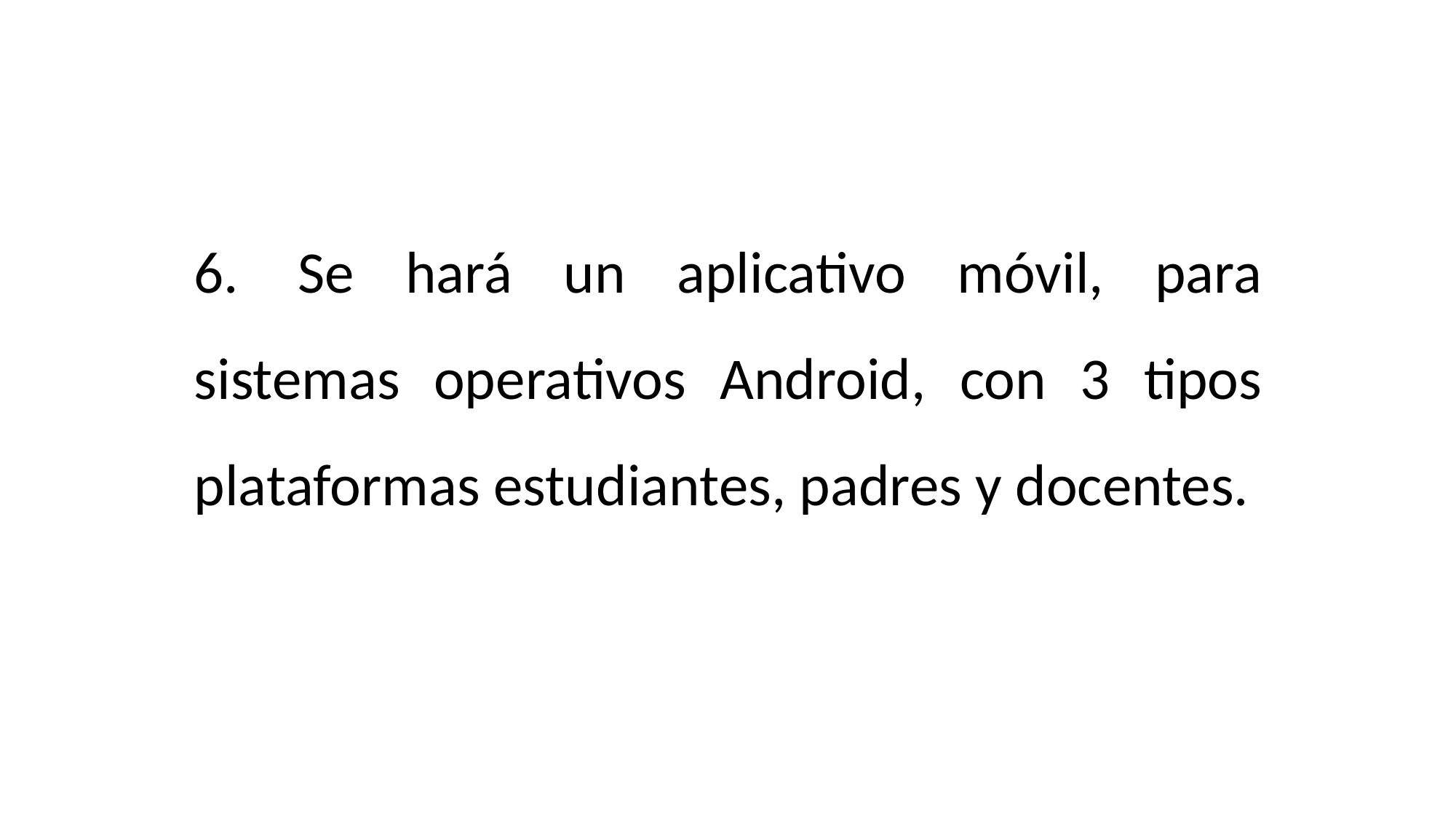

6.	Se hará un aplicativo móvil, para sistemas operativos Android, con 3 tipos plataformas estudiantes, padres y docentes.